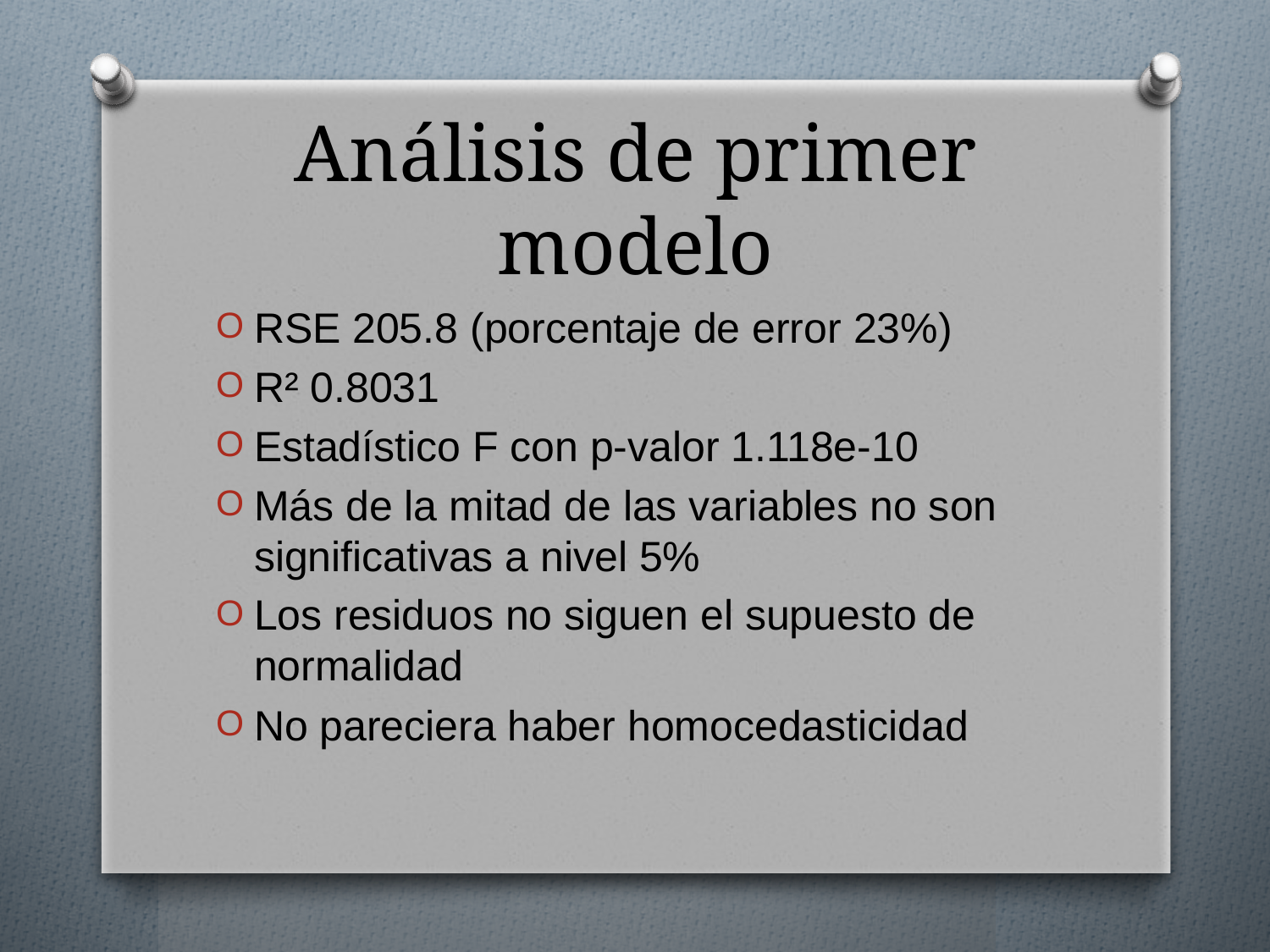

# Análisis de primer modelo
RSE 205.8 (porcentaje de error 23%)
R² 0.8031
Estadístico F con p-valor 1.118e-10
Más de la mitad de las variables no son significativas a nivel 5%
Los residuos no siguen el supuesto de normalidad
No pareciera haber homocedasticidad